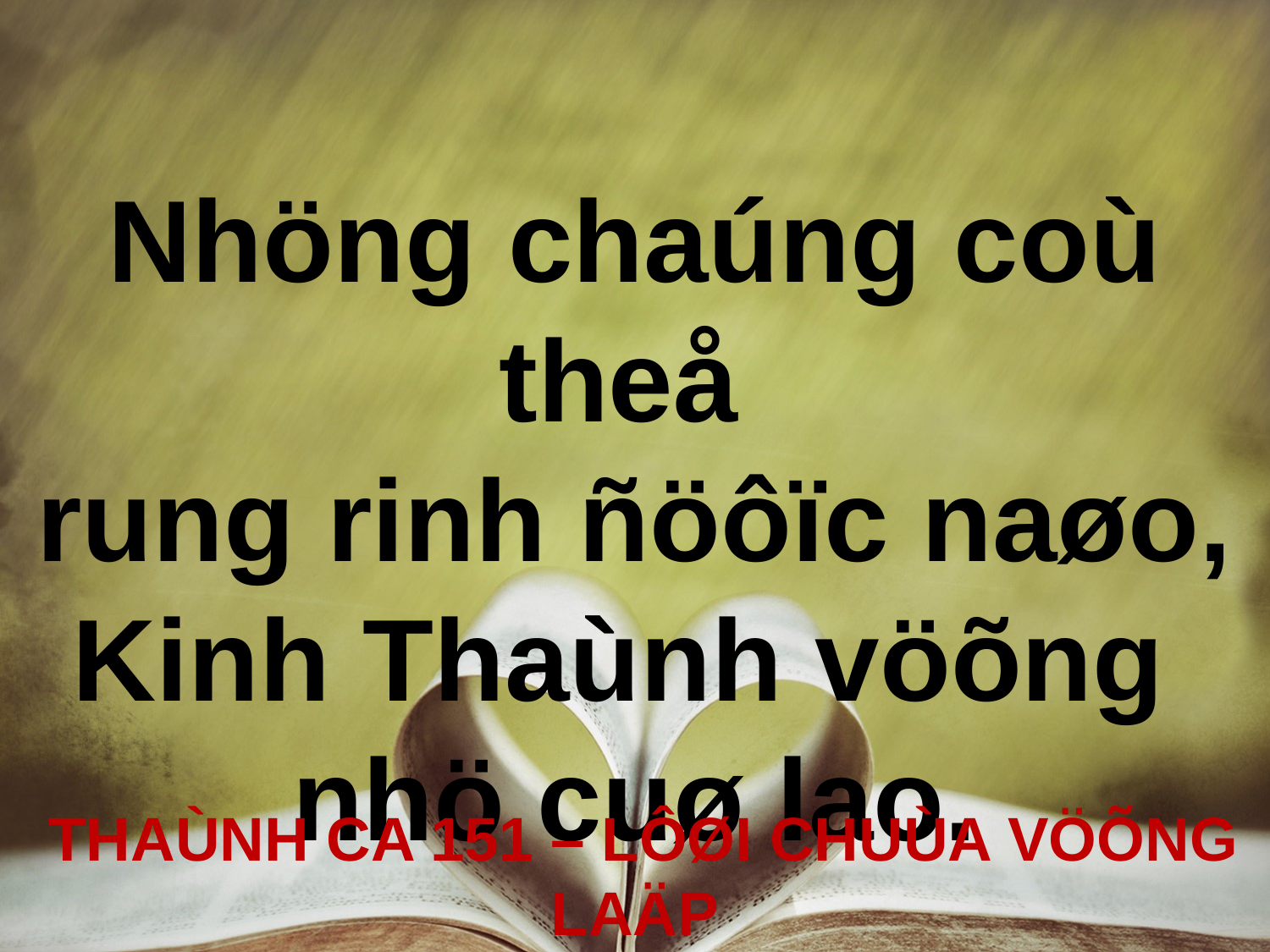

Nhöng chaúng coù theå
rung rinh ñöôïc naøo, Kinh Thaùnh vöõng
nhö cuø lao.
 THAÙNH CA 151 – LÔØI CHUÙA VÖÕNG LAÄP